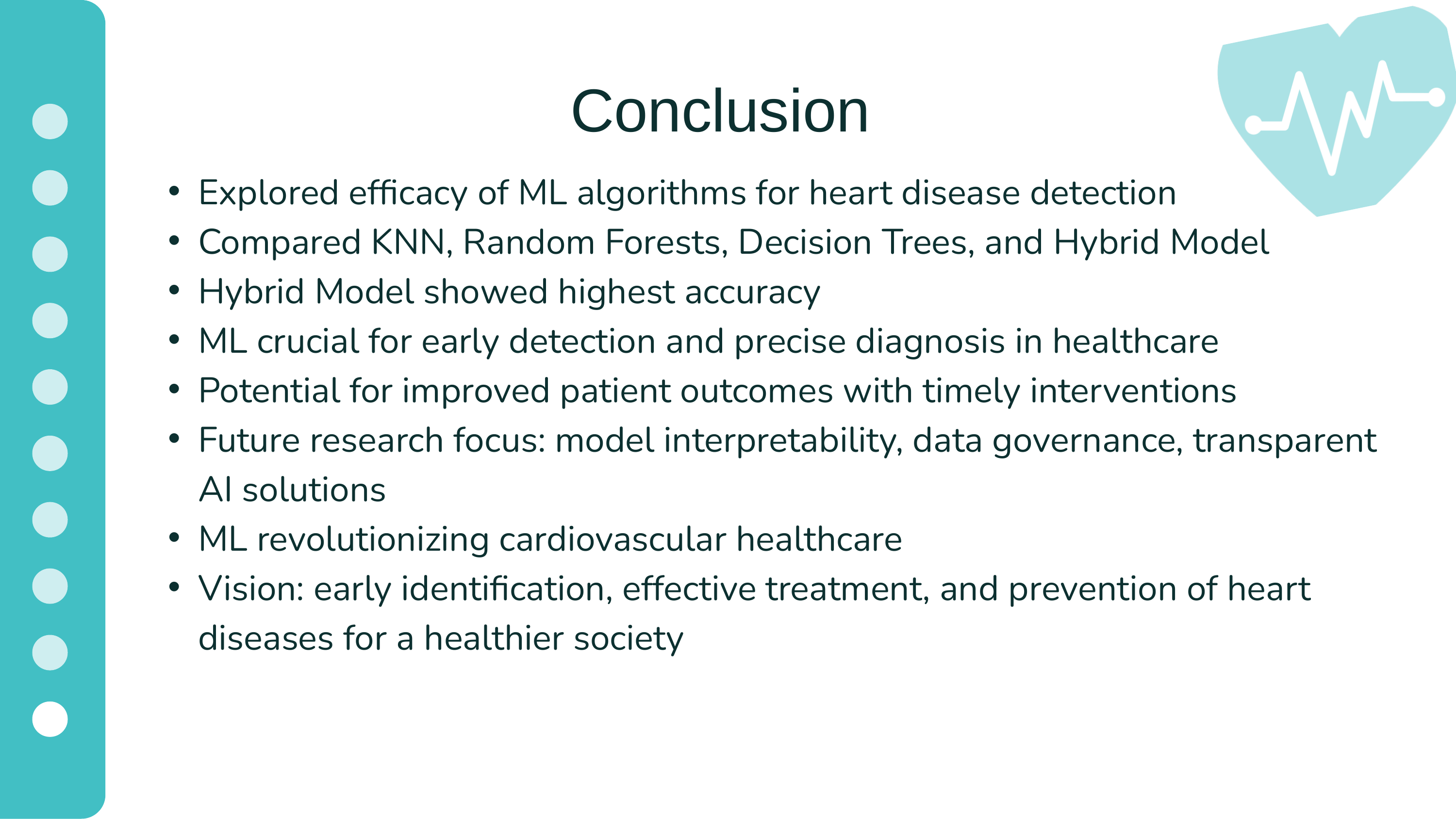

Conclusion

Explored efficacy of ML algorithms for heart disease detection
Compared KNN, Random Forests, Decision Trees, and Hybrid Model
Hybrid Model showed highest accuracy
ML crucial for early detection and precise diagnosis in healthcare
Potential for improved patient outcomes with timely interventions
Future research focus: model interpretability, data governance, transparent AI solutions
ML revolutionizing cardiovascular healthcare
Vision: early identification, effective treatment, and prevention of heart diseases for a healthier society